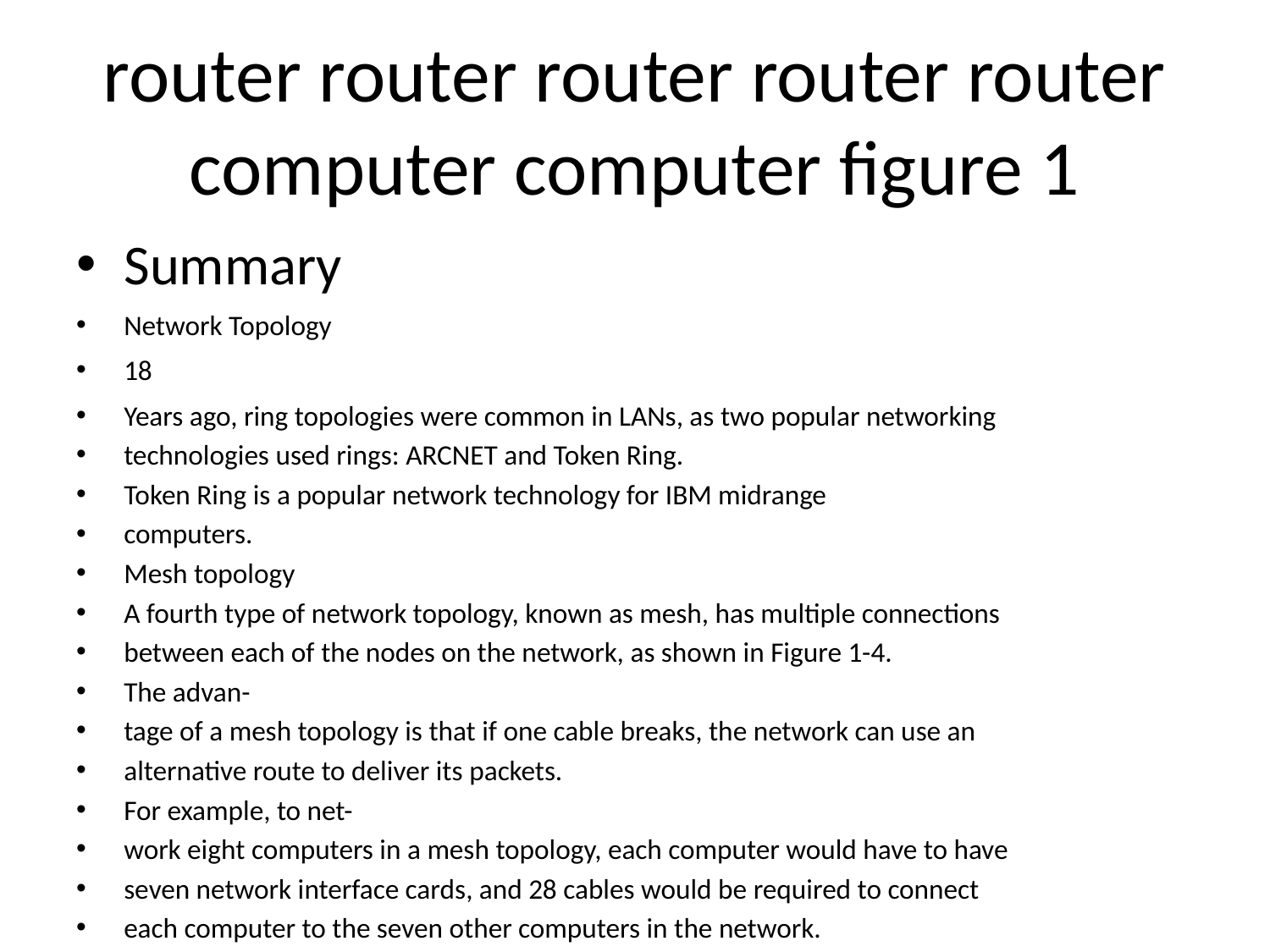

# router router router router router computer computer figure 1
Summary
Network Topology
18
Years ago, ring topologies were common in LANs, as two popular networking
technologies used rings: ARCNET and Token Ring.
Token Ring is a popular network technology for IBM midrange
computers.
Mesh topology
A fourth type of network topology, known as mesh, has multiple connections
between each of the nodes on the network, as shown in Figure 1-4.
The advan-
tage of a mesh topology is that if one cable breaks, the network can use an
alternative route to deliver its packets.
For example, to net-
work eight computers in a mesh topology, each computer would have to have
seven network interface cards, and 28 cables would be required to connect
each computer to the seven other computers in the network.